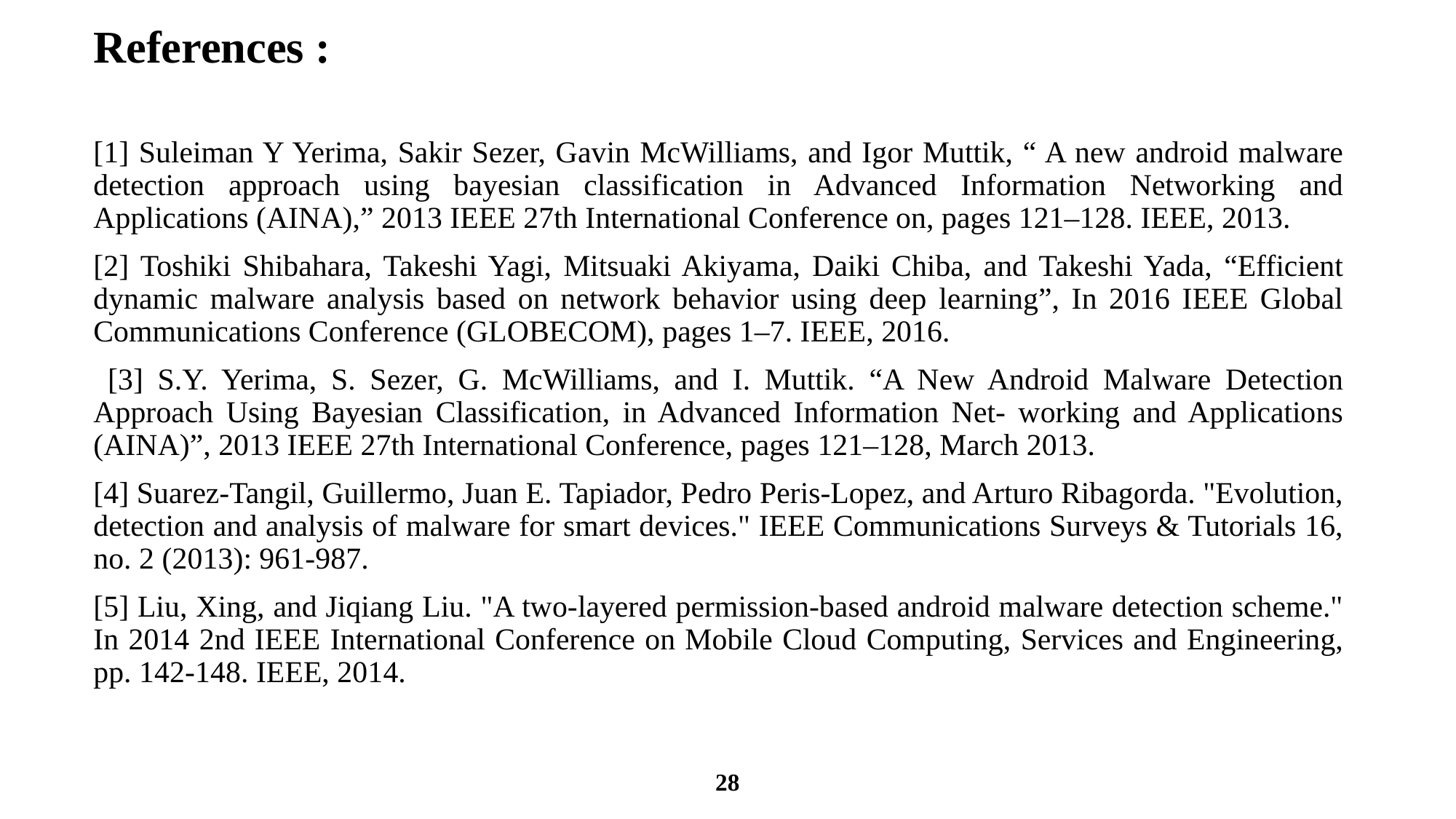

# References :

[1] Suleiman Y Yerima, Sakir Sezer, Gavin McWilliams, and Igor Muttik, “ A new android malware detection approach using bayesian classification in Advanced Information Networking and Applications (AINA),” 2013 IEEE 27th International Conference on, pages 121–128. IEEE, 2013.
[2] Toshiki Shibahara, Takeshi Yagi, Mitsuaki Akiyama, Daiki Chiba, and Takeshi Yada, “Efficient dynamic malware analysis based on network behavior using deep learning”, In 2016 IEEE Global Communications Conference (GLOBECOM), pages 1–7. IEEE, 2016.
 [3] S.Y. Yerima, S. Sezer, G. McWilliams, and I. Muttik. “A New Android Malware Detection Approach Using Bayesian Classification, in Advanced Information Net- working and Applications (AINA)”, 2013 IEEE 27th International Conference, pages 121–128, March 2013.
[4] Suarez-Tangil, Guillermo, Juan E. Tapiador, Pedro Peris-Lopez, and Arturo Ribagorda. "Evolution, detection and analysis of malware for smart devices." IEEE Communications Surveys & Tutorials 16, no. 2 (2013): 961-987.
[5] Liu, Xing, and Jiqiang Liu. "A two-layered permission-based android malware detection scheme." In 2014 2nd IEEE International Conference on Mobile Cloud Computing, Services and Engineering, pp. 142-148. IEEE, 2014.

28